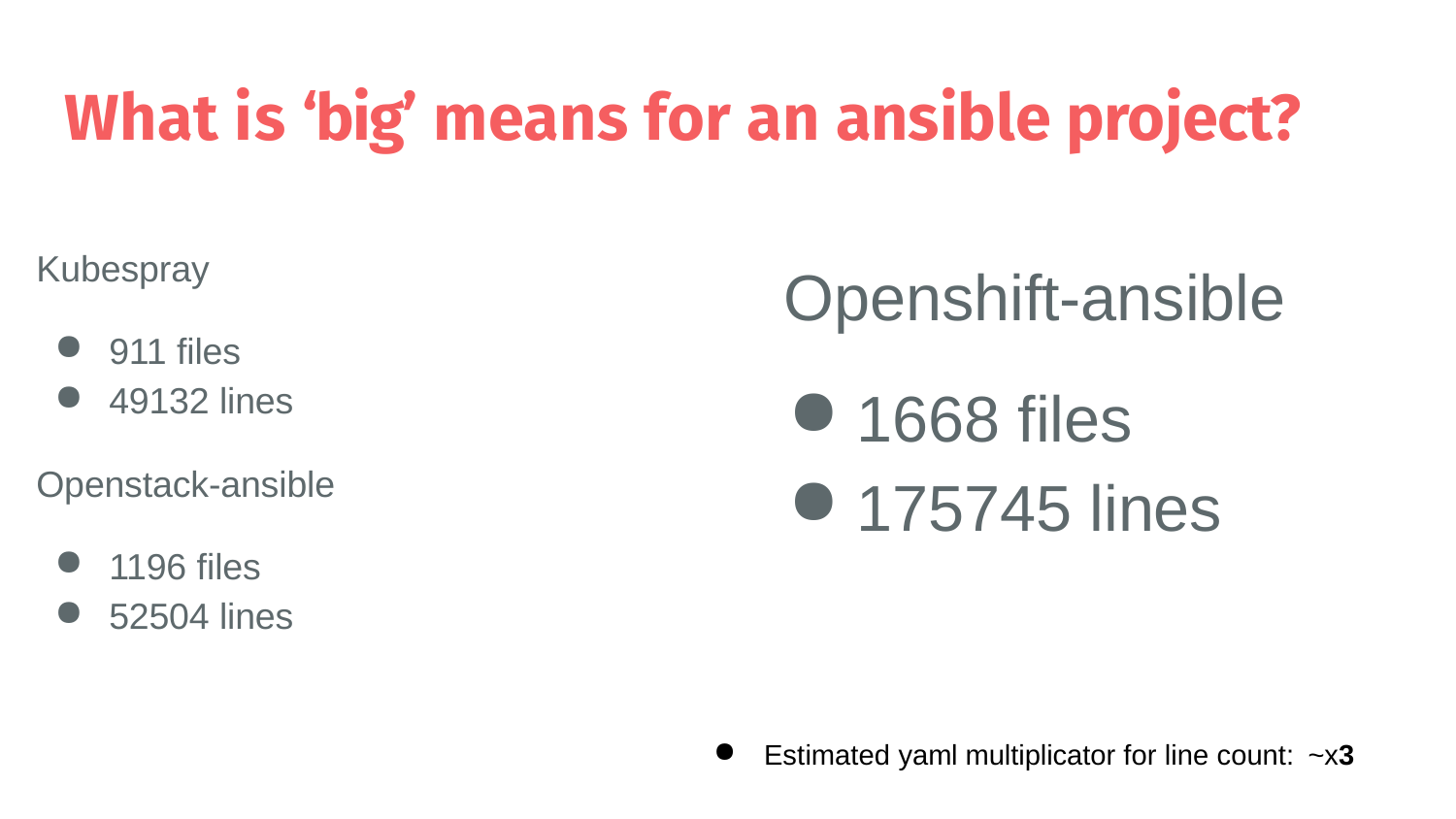

# What is ‘big’ means for an ansible project?
Openshift-ansible
1668 files
175745 lines
Kubespray
911 files
49132 lines
Openstack-ansible
1196 files
52504 lines
Estimated yaml multiplicator for line count: ~x3